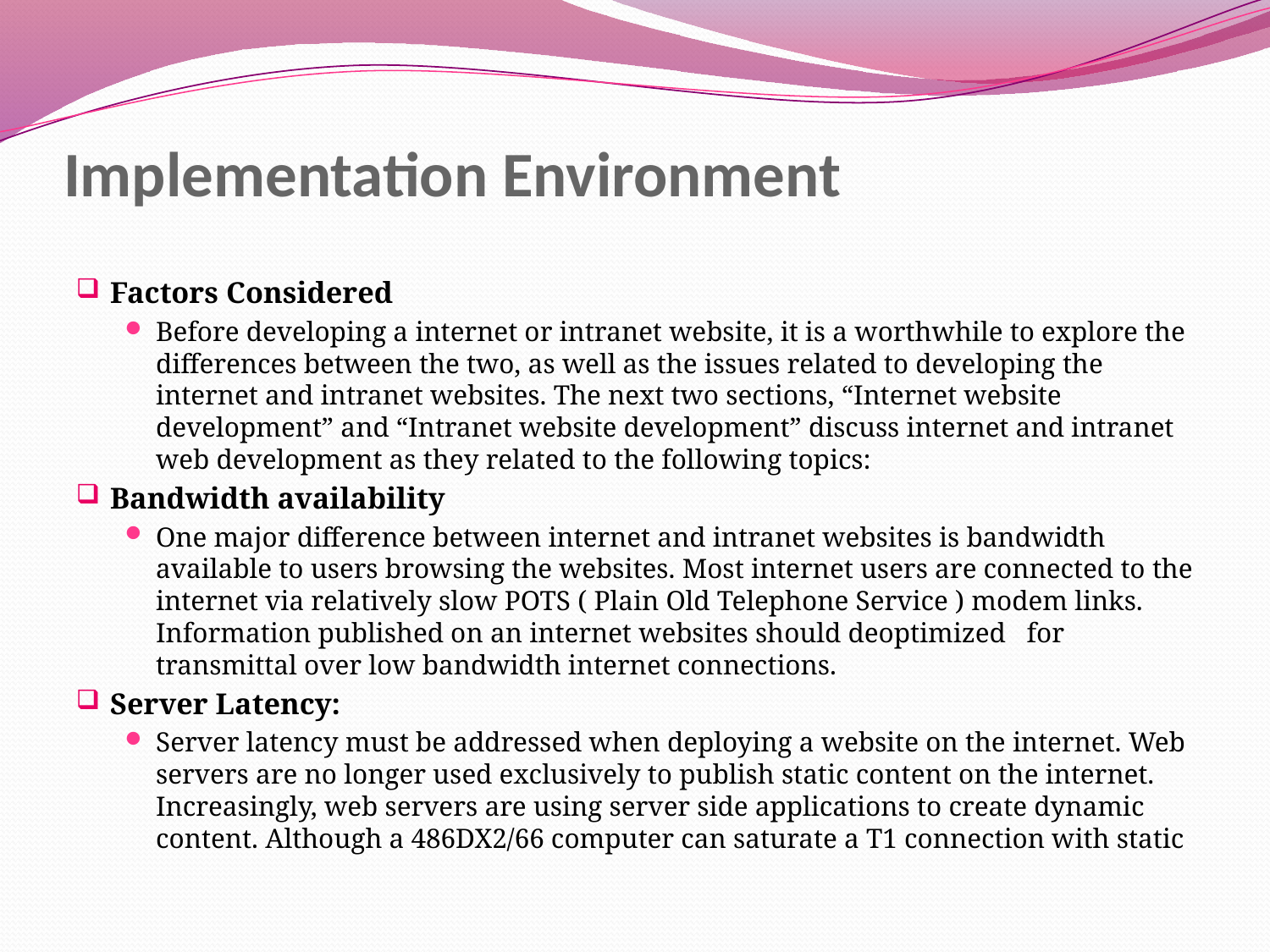

# Implementation Environment
Factors Considered
Before developing a internet or intranet website, it is a worthwhile to explore the differences between the two, as well as the issues related to developing the internet and intranet websites. The next two sections, “Internet website development” and “Intranet website development” discuss internet and intranet web development as they related to the following topics:
Bandwidth availability
One major difference between internet and intranet websites is bandwidth available to users browsing the websites. Most internet users are connected to the internet via relatively slow POTS ( Plain Old Telephone Service ) modem links. Information published on an internet websites should deoptimized   for transmittal over low bandwidth internet connections.
Server Latency:
Server latency must be addressed when deploying a website on the internet. Web servers are no longer used exclusively to publish static content on the internet. Increasingly, web servers are using server side applications to create dynamic content. Although a 486DX2/66 computer can saturate a T1 connection with static